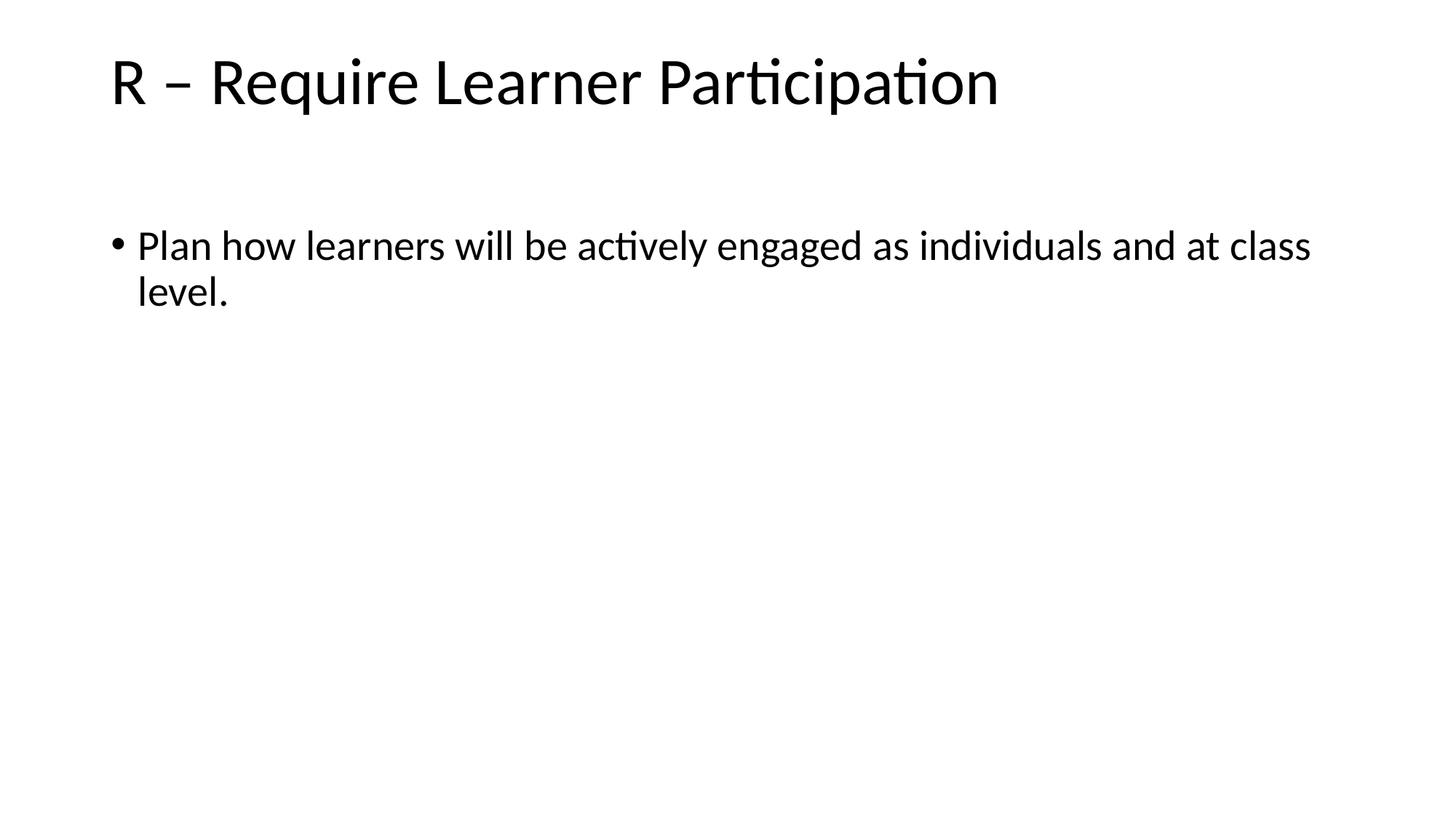

# R – Require Learner Participation
Plan how learners will be actively engaged as individuals and at class level.